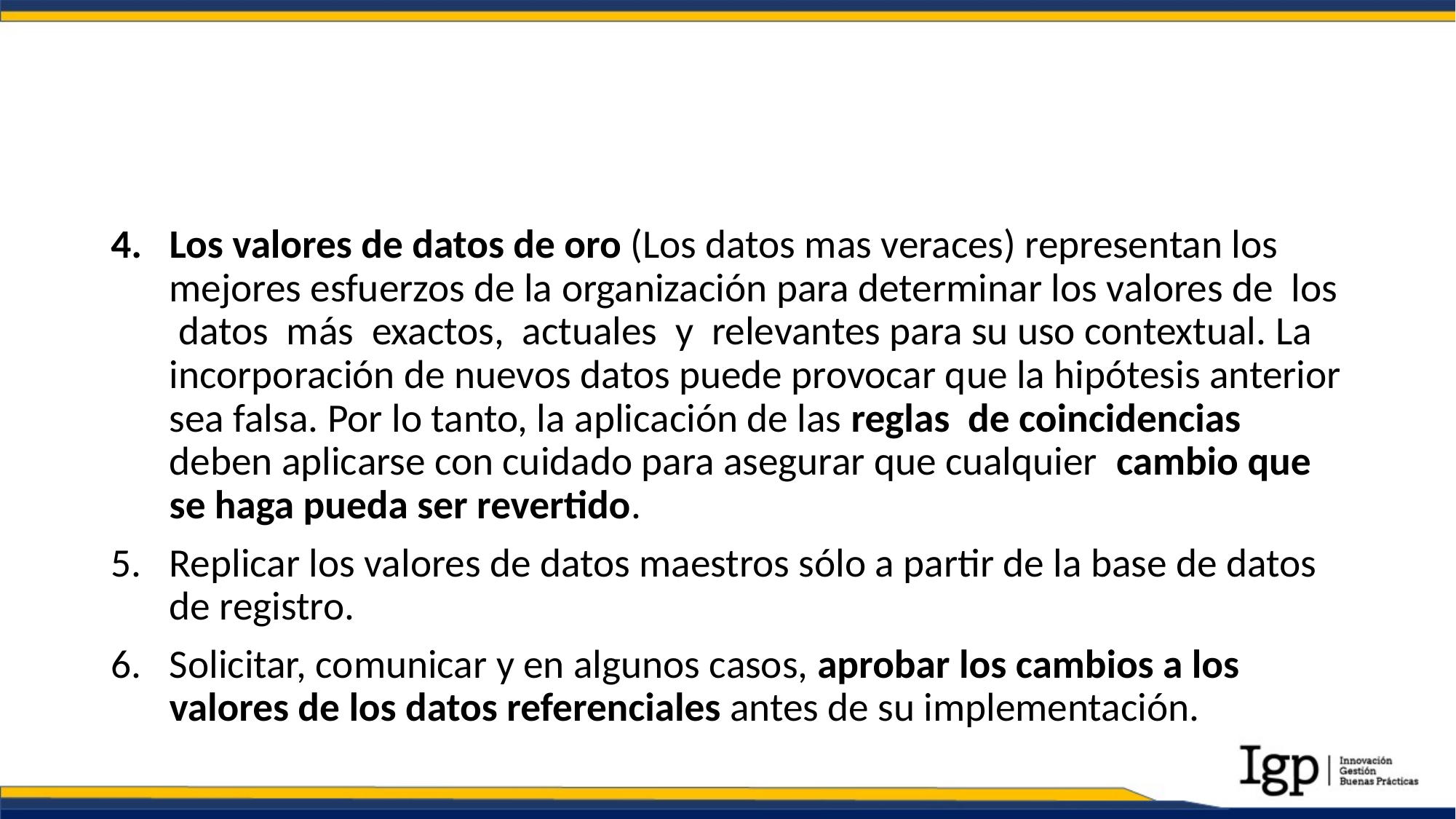

#
Los valores de datos de oro (Los datos mas veraces) representan los mejores esfuerzos de la organización para determinar los valores de  los  datos  más  exactos,  actuales  y  relevantes para su uso contextual. La incorporación de nuevos datos puede provocar que la hipótesis anterior sea falsa. Por lo tanto, la aplicación de las reglas  de coincidencias deben aplicarse con cuidado para asegurar que cualquier  cambio que se haga pueda ser revertido.
Replicar los valores de datos maestros sólo a partir de la base de datos  de registro.
Solicitar, comunicar y en algunos casos, aprobar los cambios a los valores de los datos referenciales antes de su implementación.